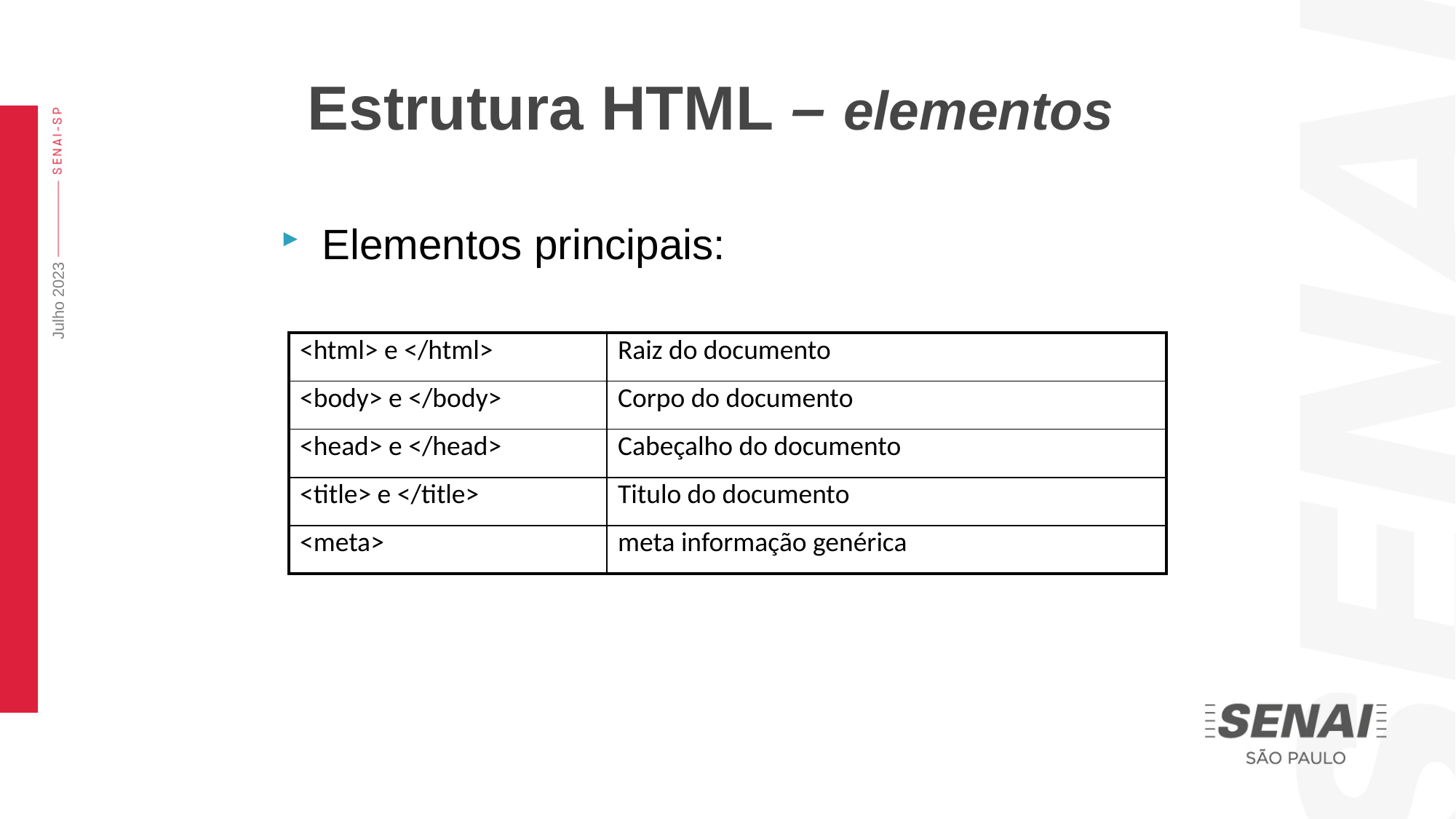

Estrutura HTML – elementos
Elementos principais:
Julho 2023
| <html> e </html> | Raiz do documento |
| --- | --- |
| <body> e </body> | Corpo do documento |
| <head> e </head> | Cabeçalho do documento |
| <title> e </title> | Titulo do documento |
| <meta> | meta informação genérica |